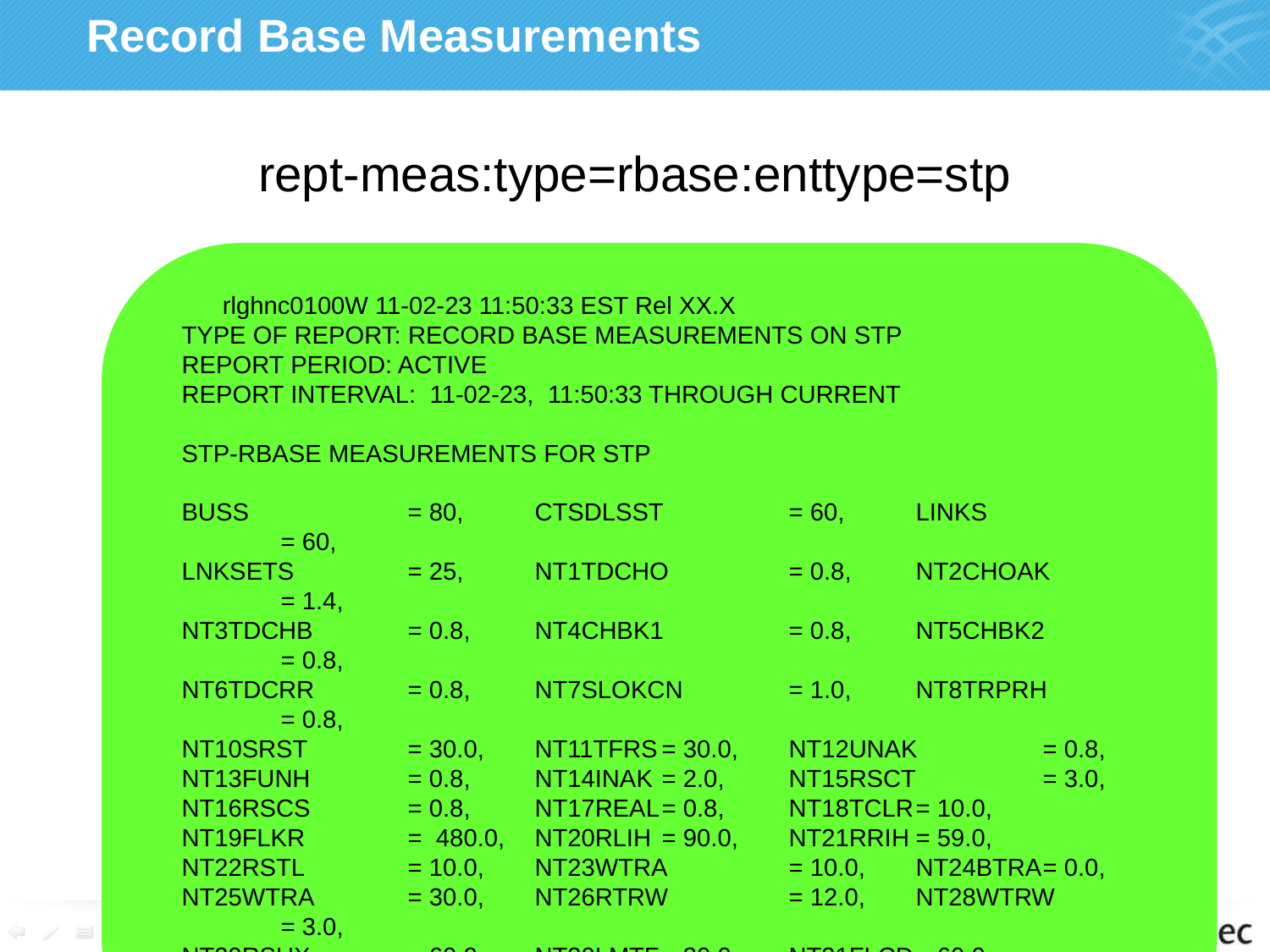

# Record Base Measurements
rept-meas:type=rbase:enttype=stp
     rlghnc0100W 11-02-23 11:50:33 EST Rel XX.X
    TYPE OF REPORT: RECORD BASE MEASUREMENTS ON STP
    REPORT PERIOD: ACTIVE
    REPORT INTERVAL:  11-02-23,  11:50:33 THROUGH CURRENT

    STP-RBASE MEASUREMENTS FOR STP

    BUSS		= 80,	CTSDLSST	= 60,	LINKS		= 60,
    LNKSETS	= 25,	NT1TDCHO	= 0.8,	NT2CHOAK	= 1.4,
    NT3TDCHB	= 0.8,	NT4CHBK1	= 0.8,	NT5CHBK2	= 0.8,
    NT6TDCRR	= 0.8,	NT7SLOKCN	= 1.0,	NT8TRPRH	= 0.8,
    NT10SRST	= 30.0,	NT11TFRS	= 30.0,	NT12UNAK	= 0.8,
    NT13FUNH	= 0.8,	NT14INAK	= 2.0,	NT15RSCT	= 3.0,
    NT16RSCS	= 0.8,	NT17REAL	= 0.8,	NT18TCLR	= 10.0,
    NT19FLKR	=  480.0,	NT20RLIH	= 90.0,	NT21RRIH	= 59.0,
    NT22RSTL	= 10.0,	NT23WTRA	= 10.0,	NT24BTRA	= 0.0,
    NT25WTRA	= 30.0,	NT26RTRW	= 12.0,	NT28WTRW	= 3.0,
    NT29RSUX	= 60.0,	NT30LMTF	= 30.0,	NT31FLCD	= 60.0,
    NT32OSCA	= 60.0,	PROCS		= 35,	STLOOP		= 10,